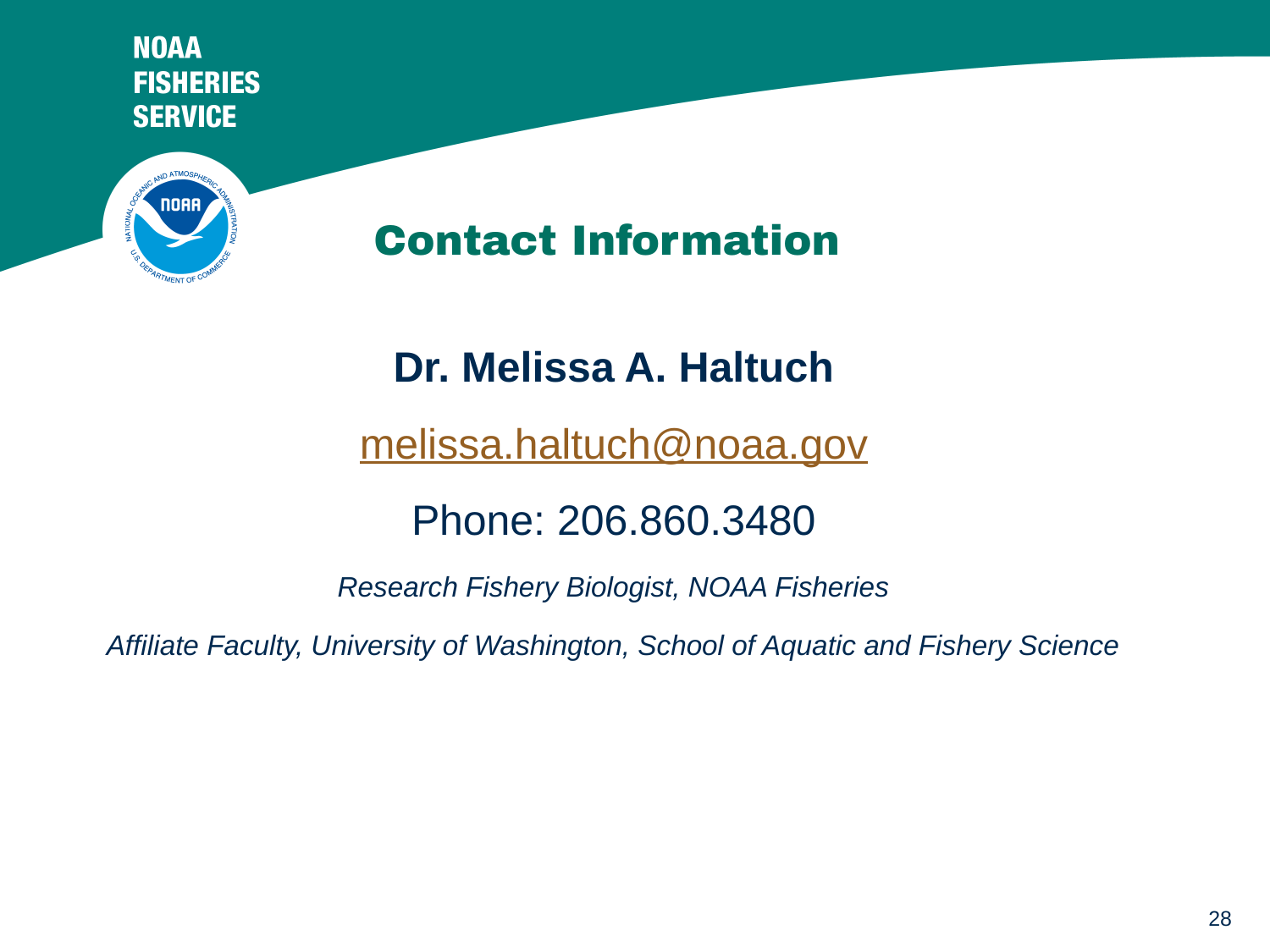

# Contact Information
Dr. Melissa A. Haltuch
melissa.haltuch@noaa.gov
Phone: 206.860.3480
Research Fishery Biologist, NOAA Fisheries
Affiliate Faculty, University of Washington, School of Aquatic and Fishery Science